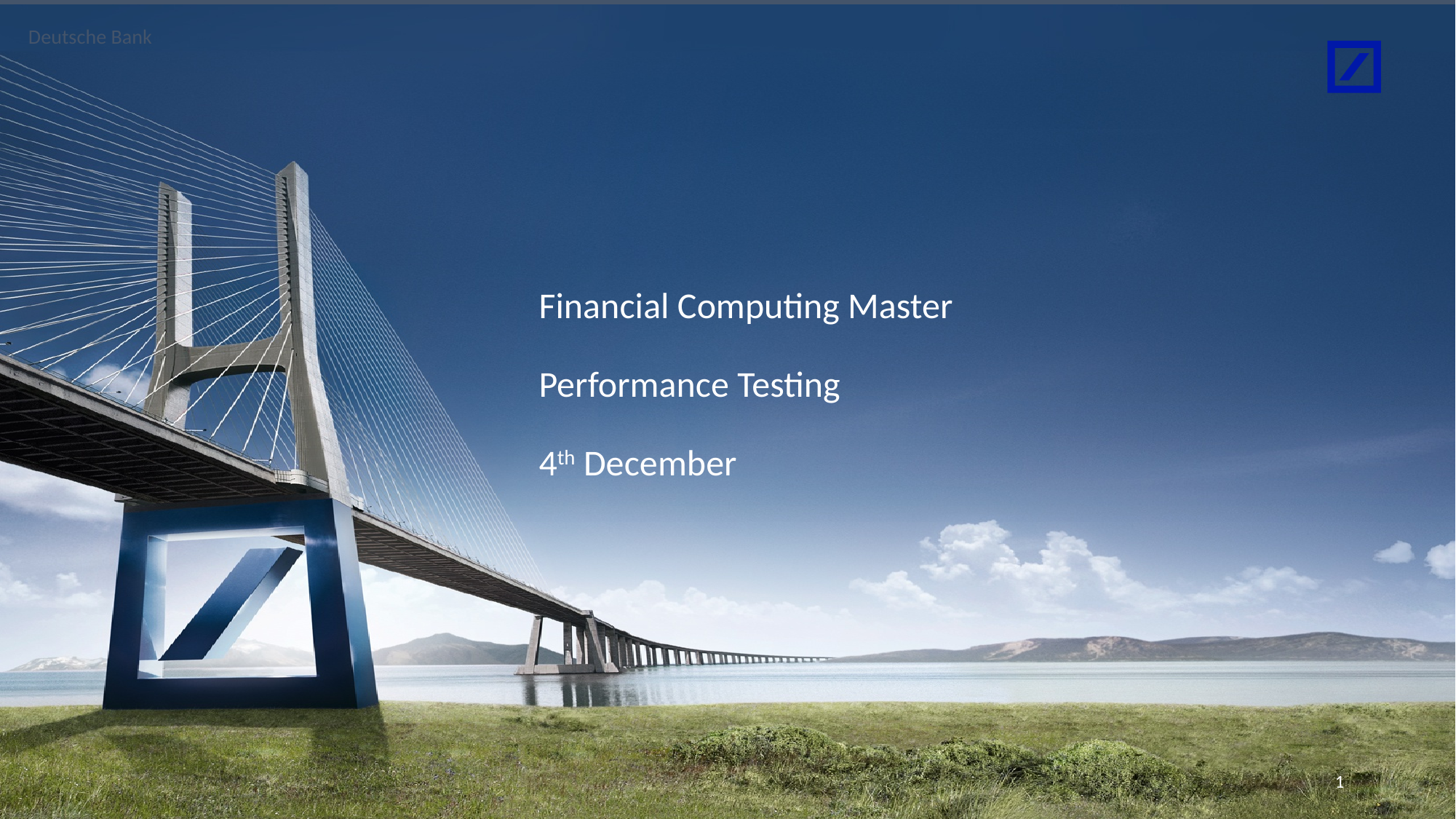

Financial Computing Master
Performance Testing
4th December
1